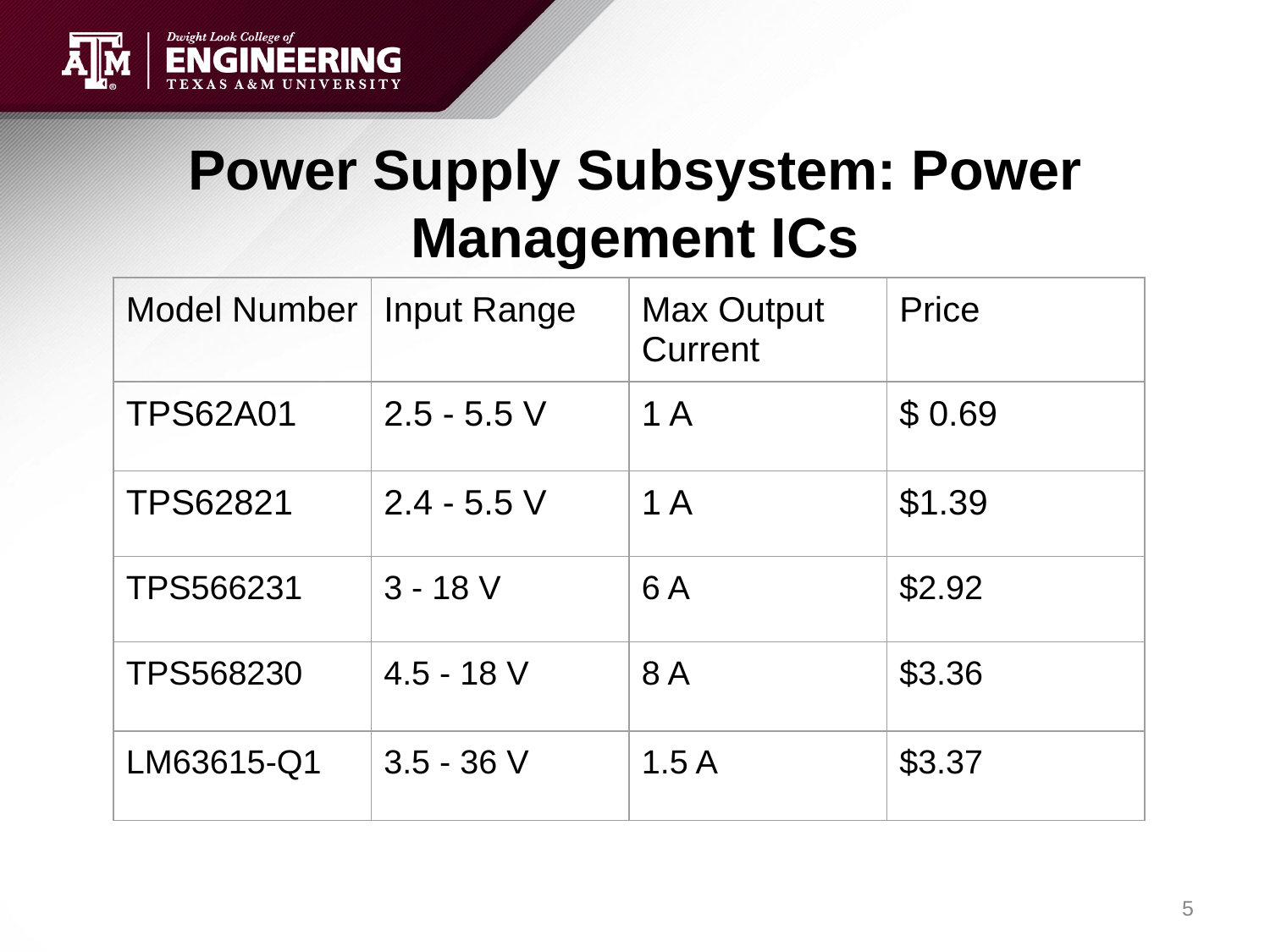

# Power Supply Subsystem: Power Management ICs
| Model Number | Input Range | Max Output Current | Price |
| --- | --- | --- | --- |
| TPS62A01 | 2.5 - 5.5 V | 1 A | $ 0.69 |
| TPS62821 | 2.4 - 5.5 V | 1 A | $1.39 |
| TPS566231 | 3 - 18 V | 6 A | $2.92 |
| TPS568230 | 4.5 - 18 V | 8 A | $3.36 |
| LM63615-Q1 | 3.5 - 36 V | 1.5 A | $3.37 |
5